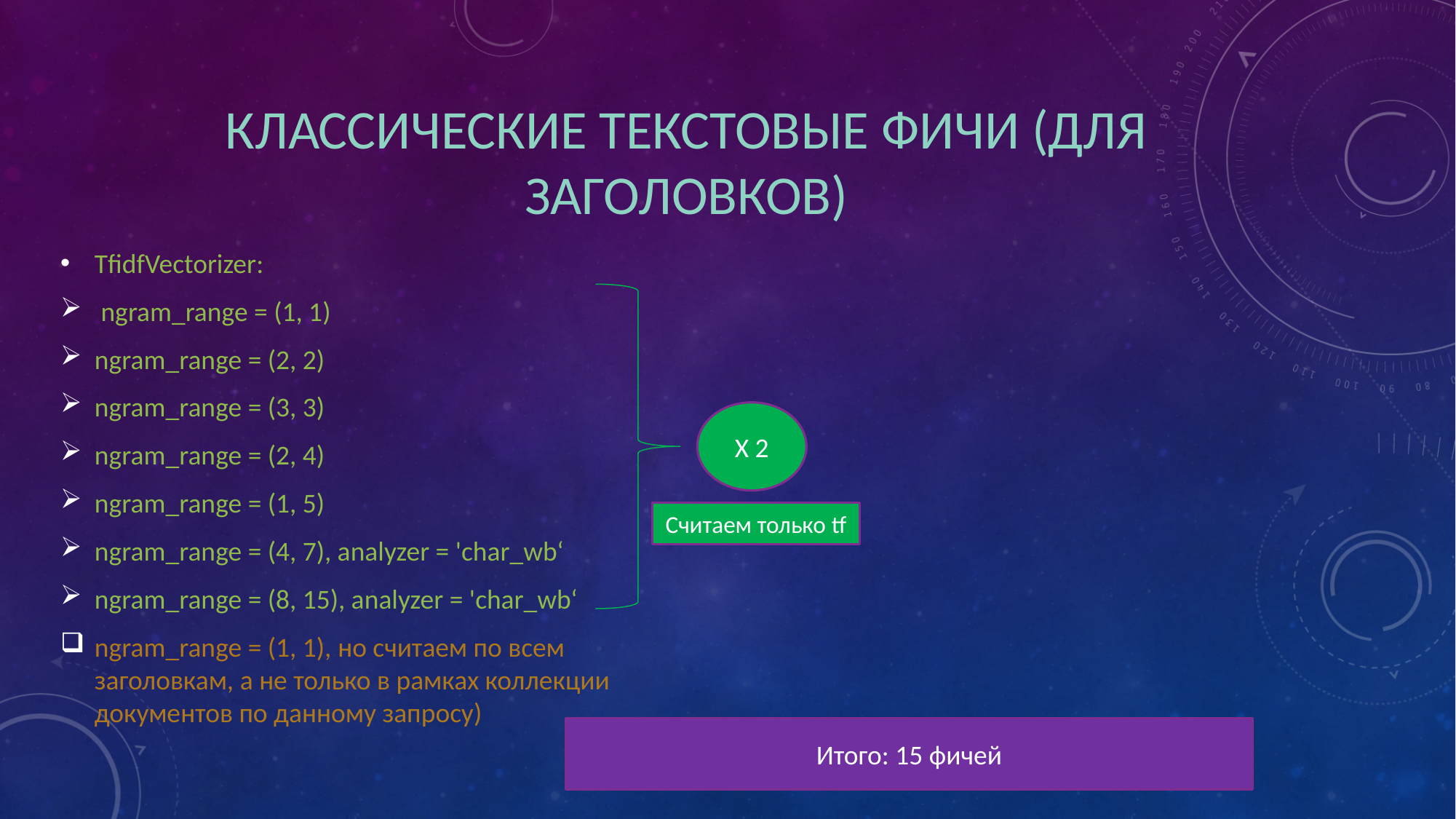

# КЛАССИЧЕСКИЕ ТЕКСТОВЫЕ ФИЧИ (ДЛЯ ЗАГОЛОВКОВ)
TfidfVectorizer:
 ngram_range = (1, 1)
ngram_range = (2, 2)
ngram_range = (3, 3)
ngram_range = (2, 4)
ngram_range = (1, 5)
ngram_range = (4, 7), analyzer = 'char_wb‘
ngram_range = (8, 15), analyzer = 'char_wb‘
ngram_range = (1, 1), но считаем по всем заголовкам, а не только в рамках коллекции документов по данному запросу)

X 2
Считаем только tf
Итого: 15 фичей